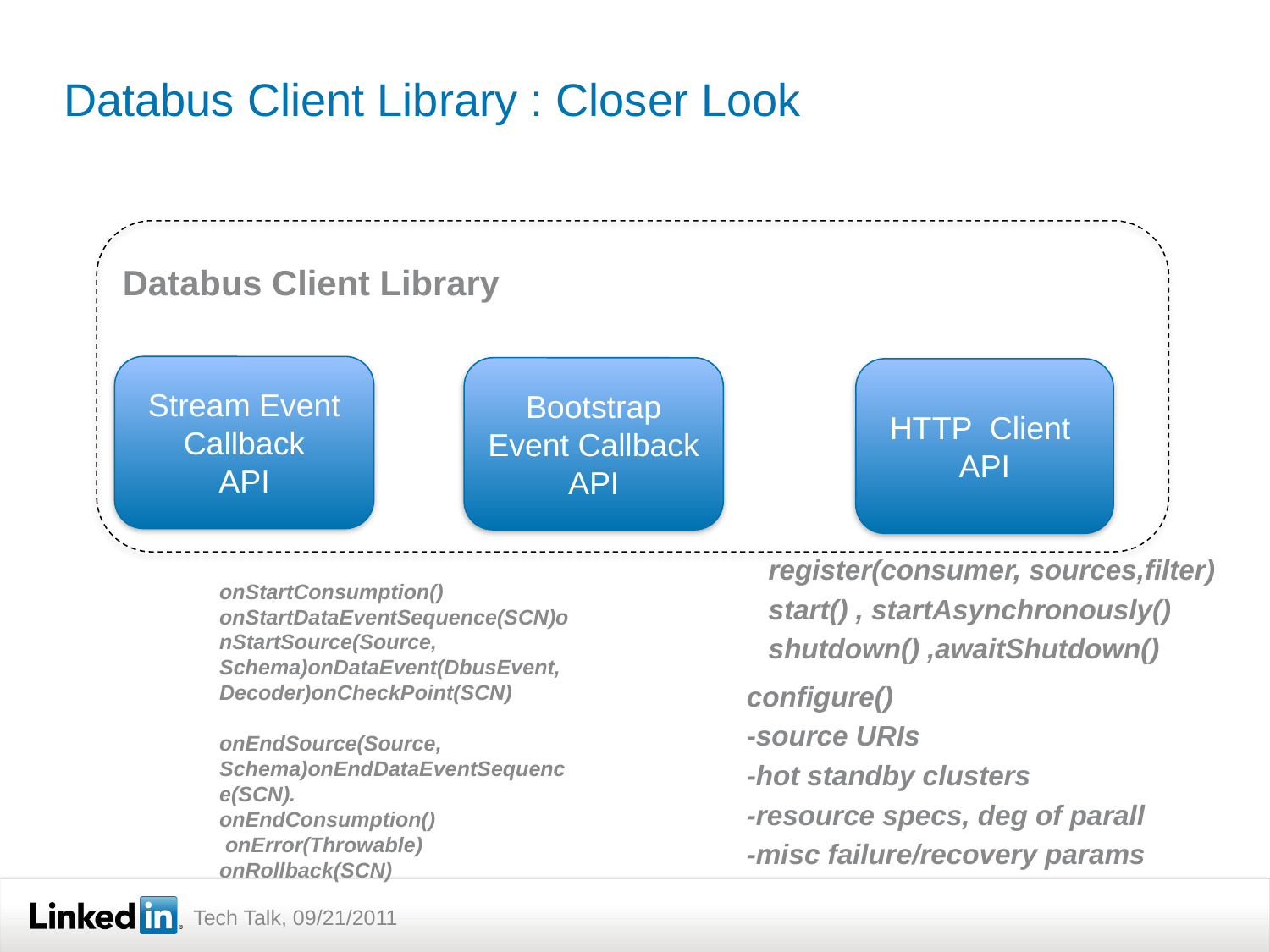

# Databus Client Library : Closer Look

Databus Client Library
Stream Event Callback
API
Bootstrap Event Callback
API
HTTP  Client  API
register(consumer, sources,filter)
start() , startAsynchronously()
shutdown() ,awaitShutdown()
onStartConsumption()
onStartDataEventSequence(SCN)onStartSource(Source, Schema)onDataEvent(DbusEvent, Decoder)onCheckPoint(SCN)
onEndSource(Source, Schema)onEndDataEventSequence(SCN).
onEndConsumption()
 onError(Throwable)
onRollback(SCN)

configure()
-source URIs
-hot standby clusters
-resource specs, deg of parall
-misc failure/recovery params